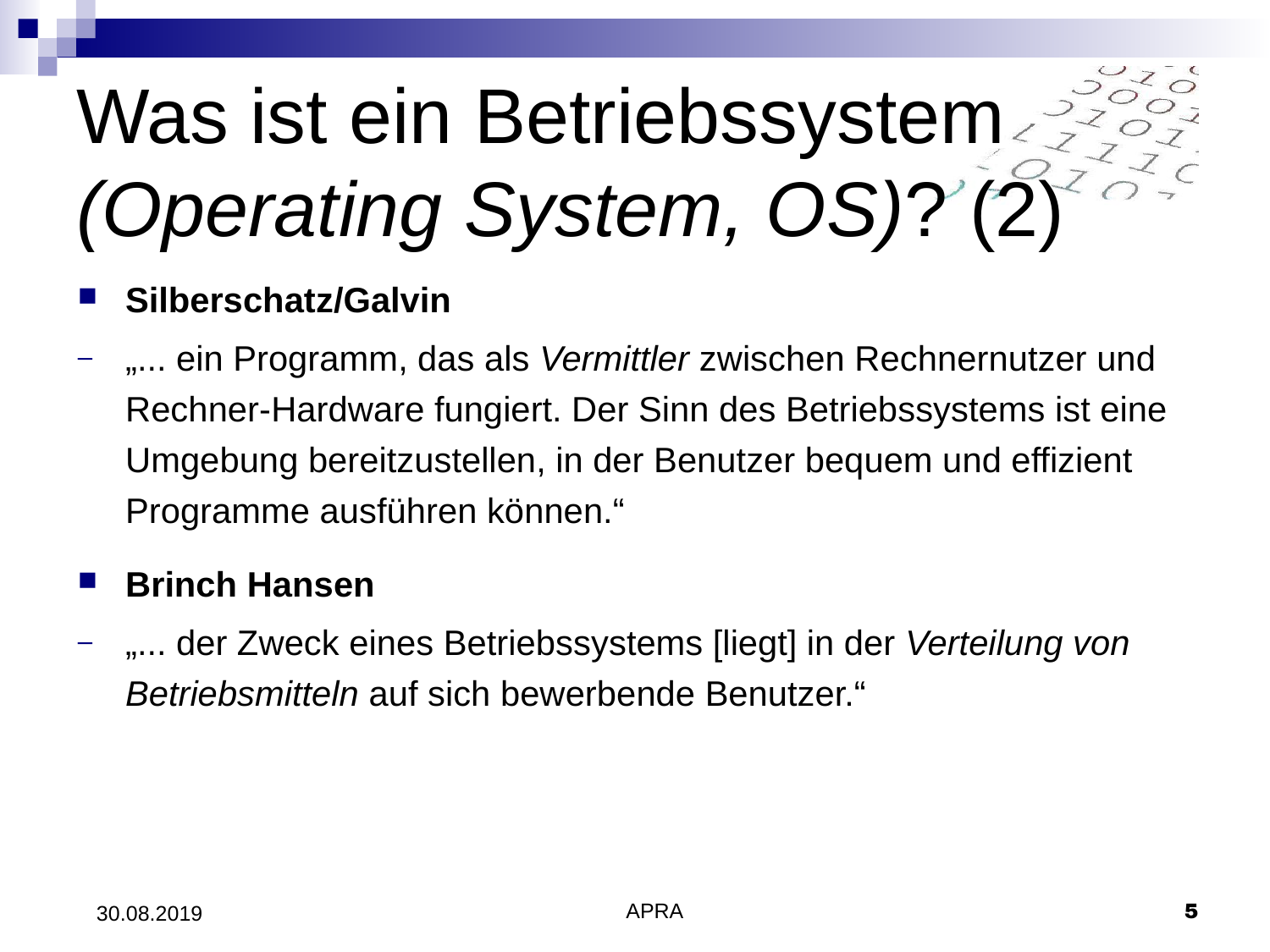

# Was ist ein Betriebssystem (Operating System, OS)? (2)
Silberschatz/Galvin
„... ein Programm, das als Vermittler zwischen Rechnernutzer und Rechner-Hardware fungiert. Der Sinn des Betriebssystems ist eine Umgebung bereitzustellen, in der Benutzer bequem und effizient Programme ausführen können.“

Brinch Hansen
„... der Zweck eines Betriebssystems [liegt] in der Verteilung von Betriebsmitteln auf sich bewerbende Benutzer.“

30.08.2019
APRA
5